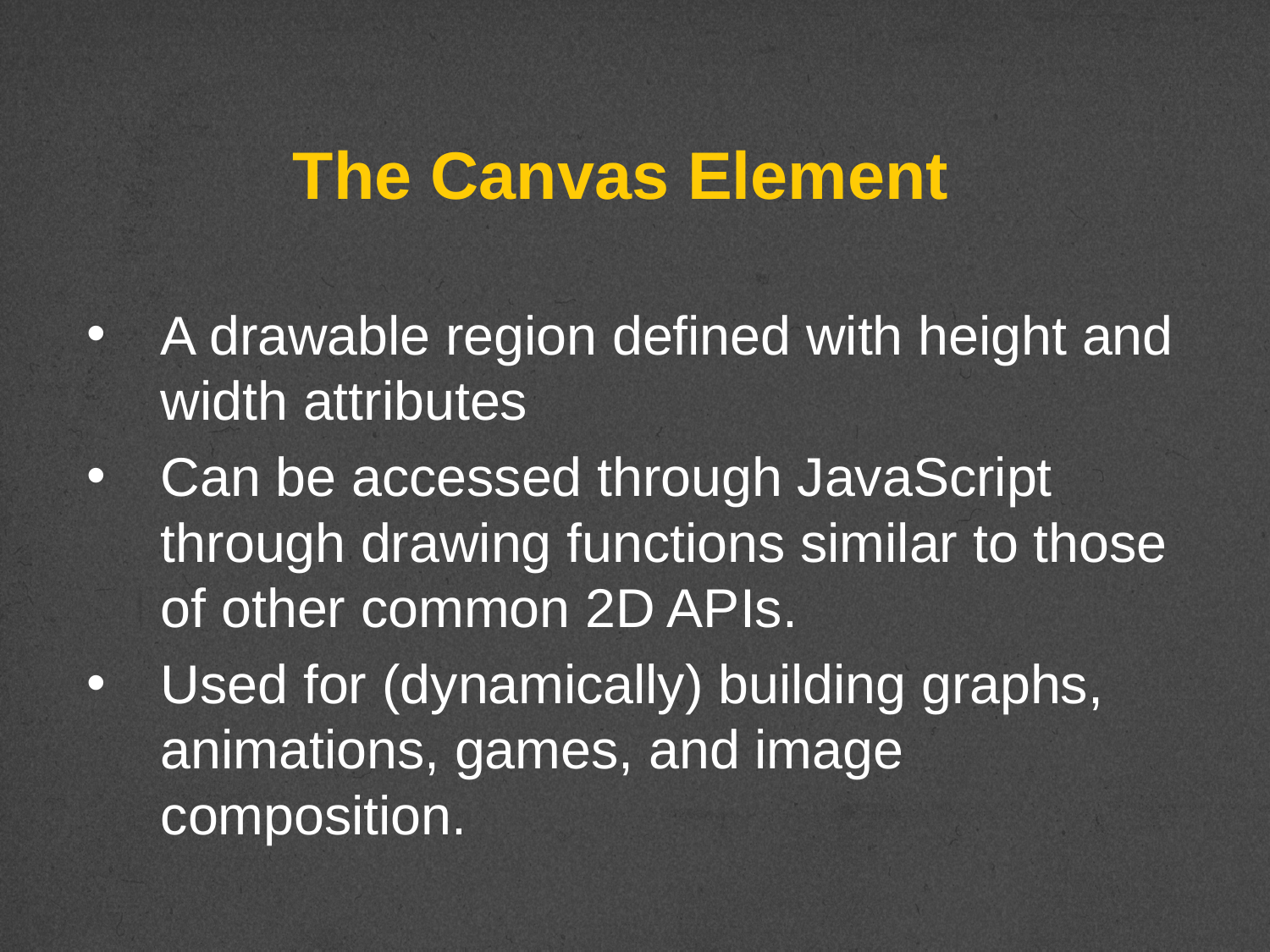

# The Canvas Element
A drawable region defined with height and width attributes
Can be accessed through JavaScript through drawing functions similar to those of other common 2D APIs.
Used for (dynamically) building graphs, animations, games, and image composition.